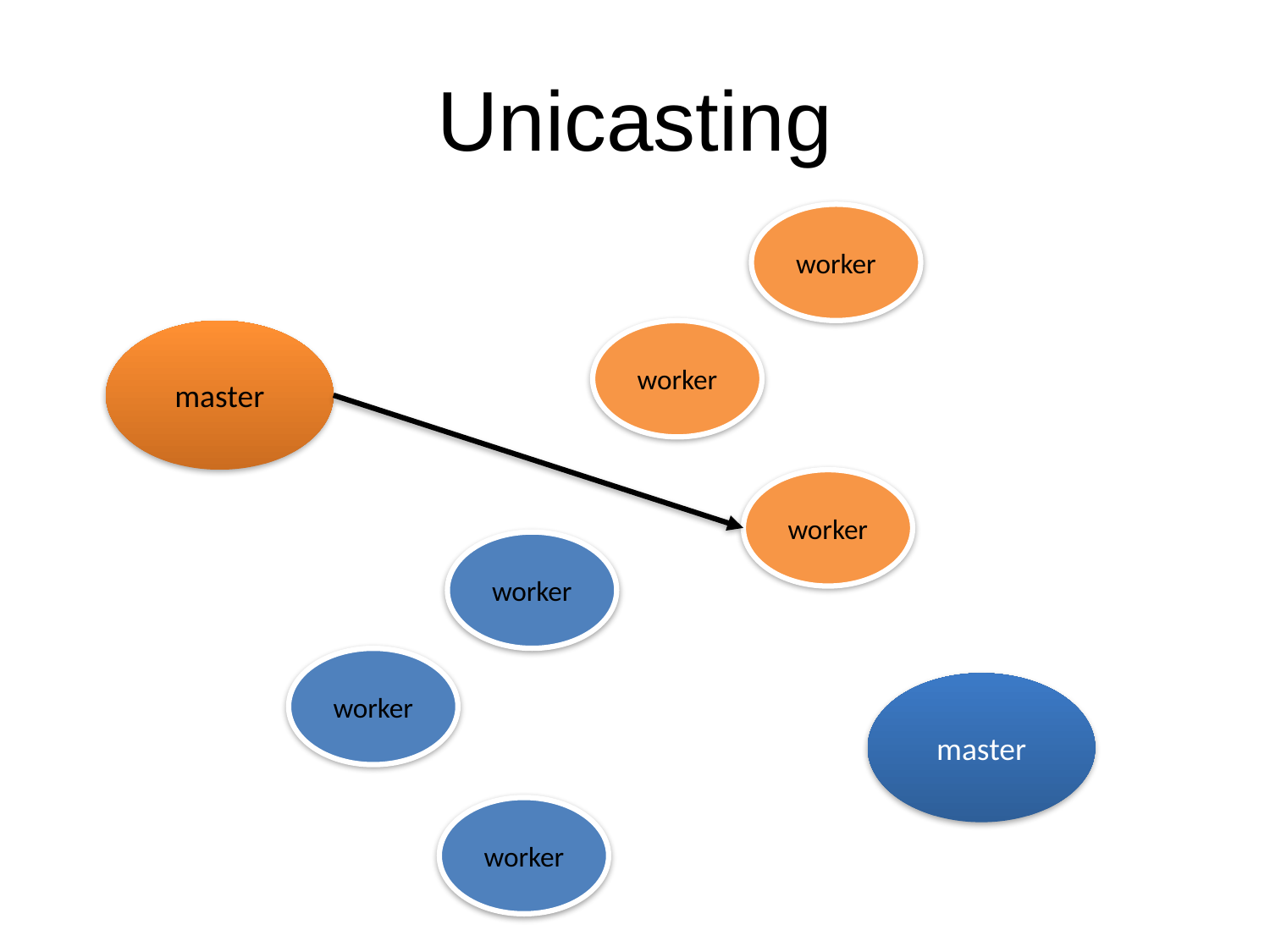

# Unicasting
worker
master
worker
worker
worker
worker
master
worker